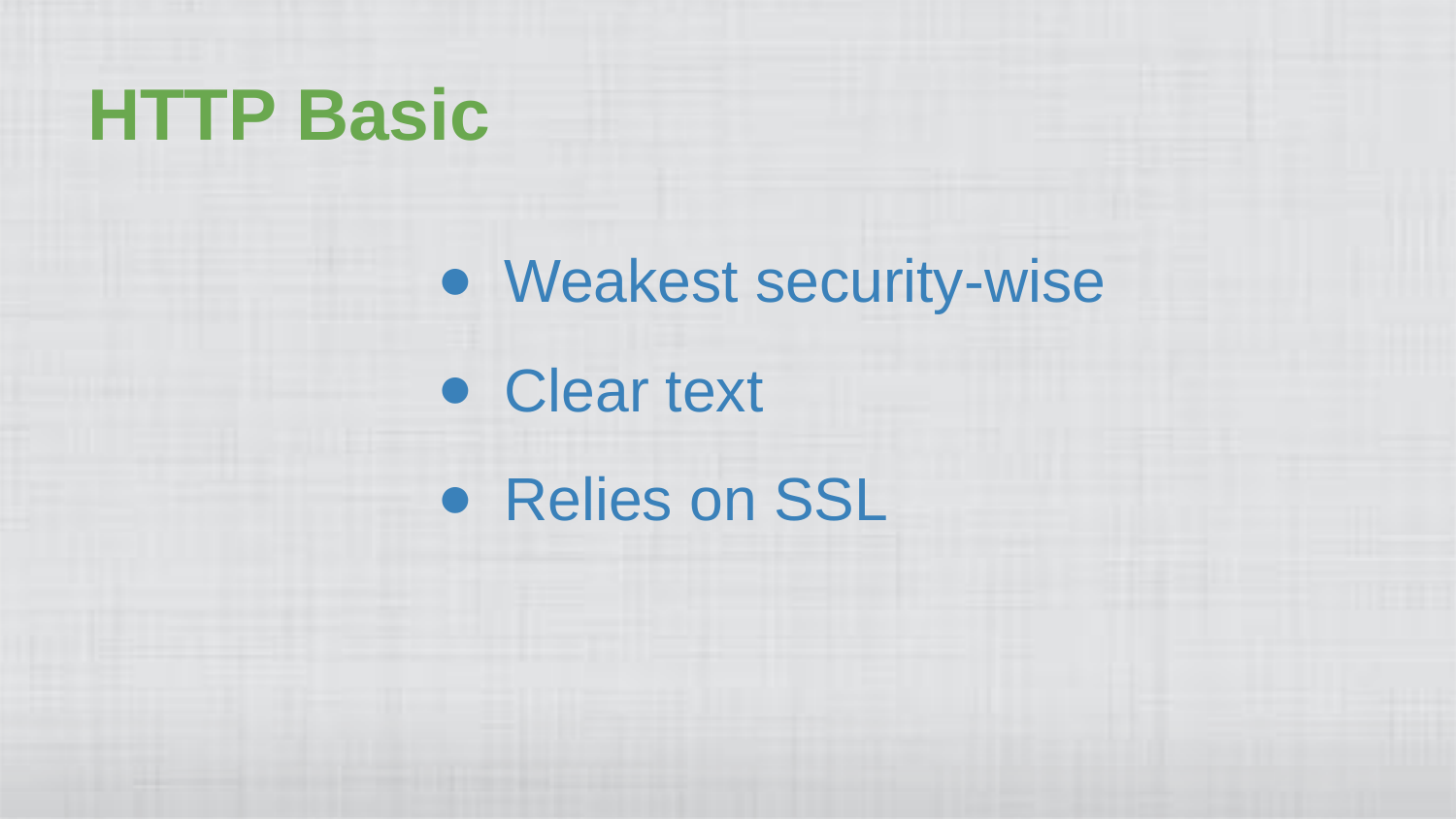

# HTTP Basic
Weakest security-wise
Clear text
Relies on SSL